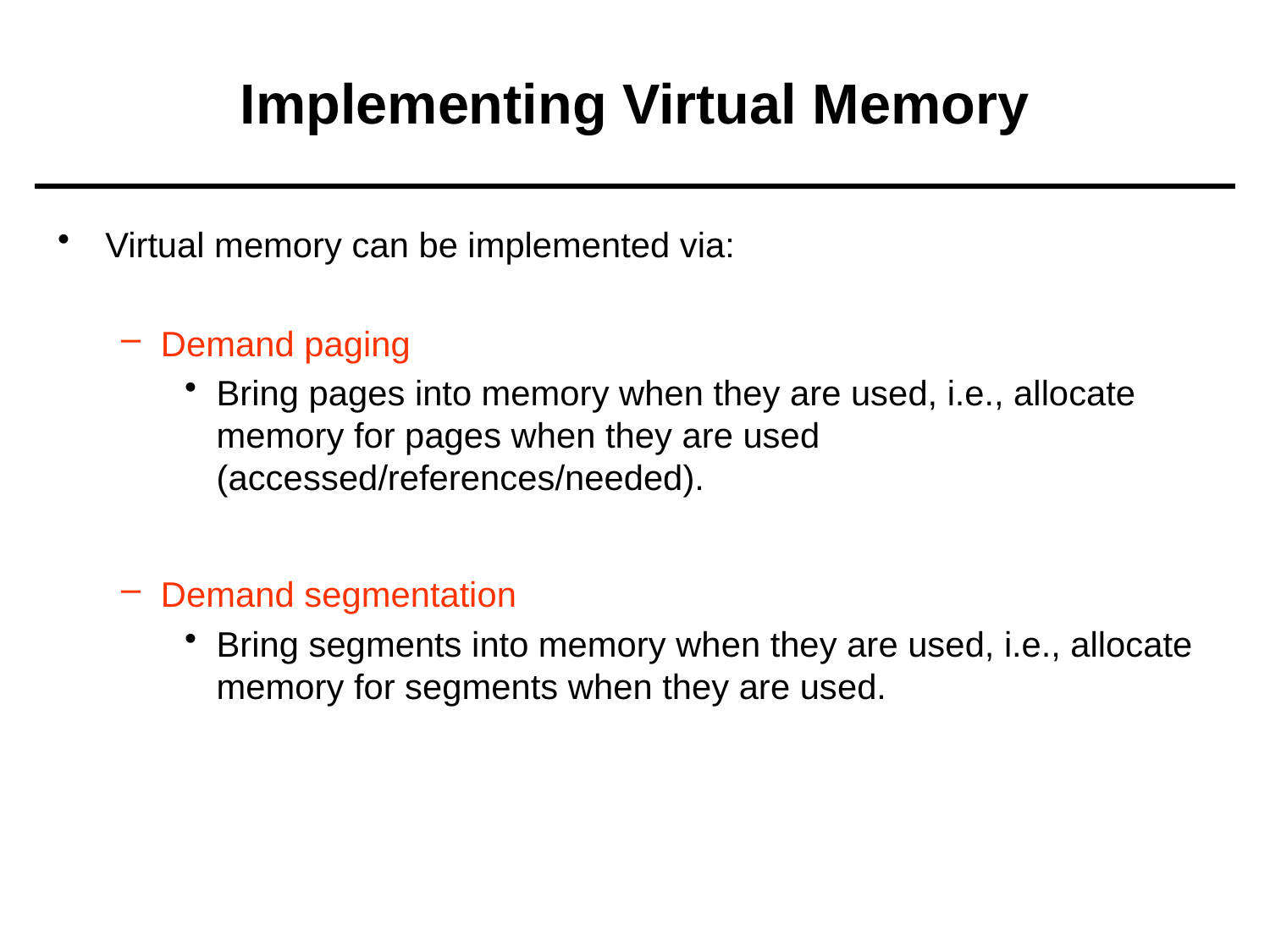

# Implementing Virtual Memory
Virtual memory can be implemented via:

Demand paging
Bring pages into memory when they are used, i.e., allocate memory for pages when they are used (accessed/references/needed).

Demand segmentation
Bring segments into memory when they are used, i.e., allocate memory for segments when they are used.
7